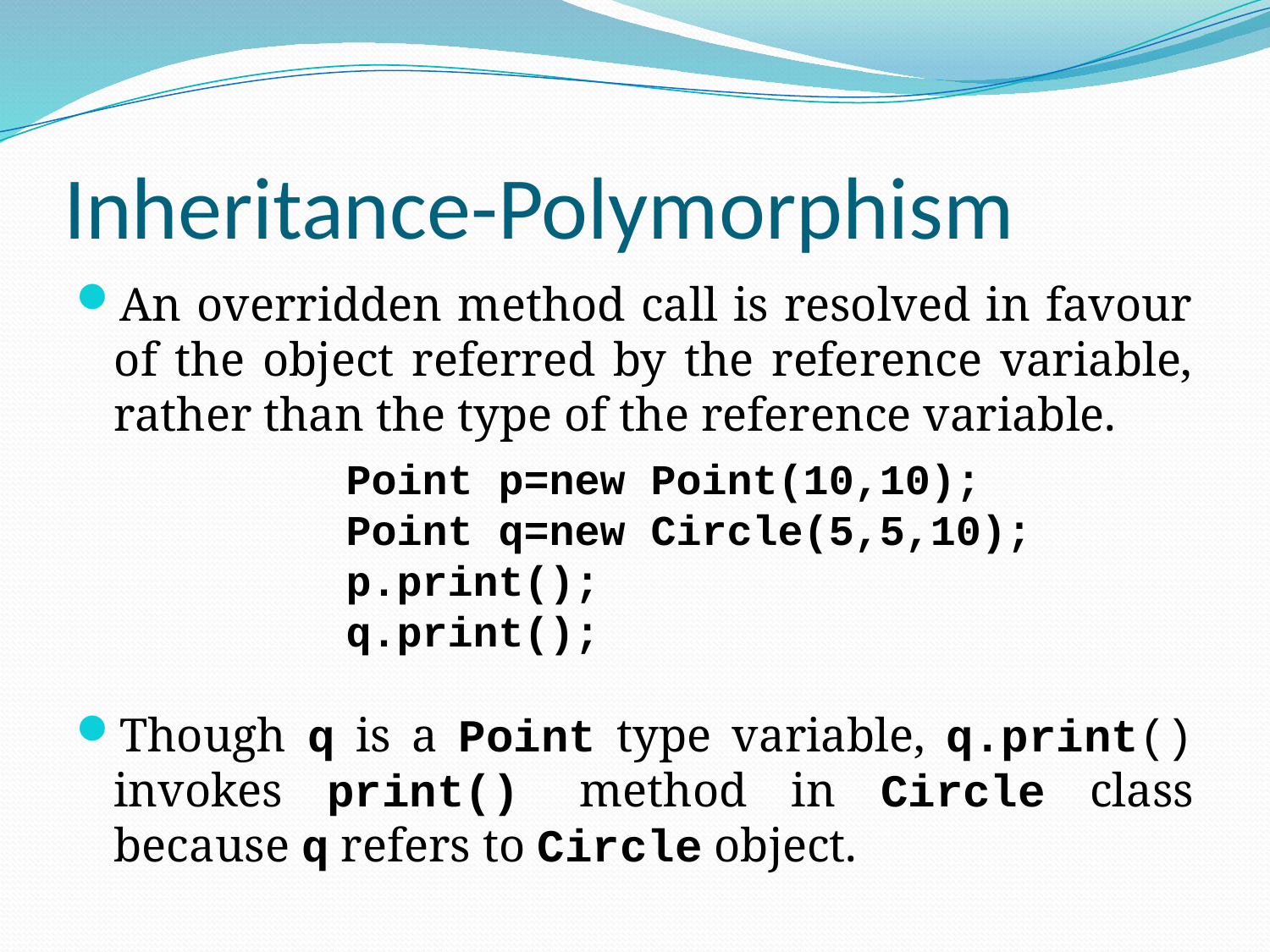

# Inheritance-Polymorphism
An overridden method call is resolved in favour of the object referred by the reference variable, rather than the type of the reference variable.

Though q is a Point type variable, q.print() invokes print() method in Circle class because q refers to Circle object.
		Point p=new Point(10,10);
		Point q=new Circle(5,5,10);
		p.print();
		q.print();